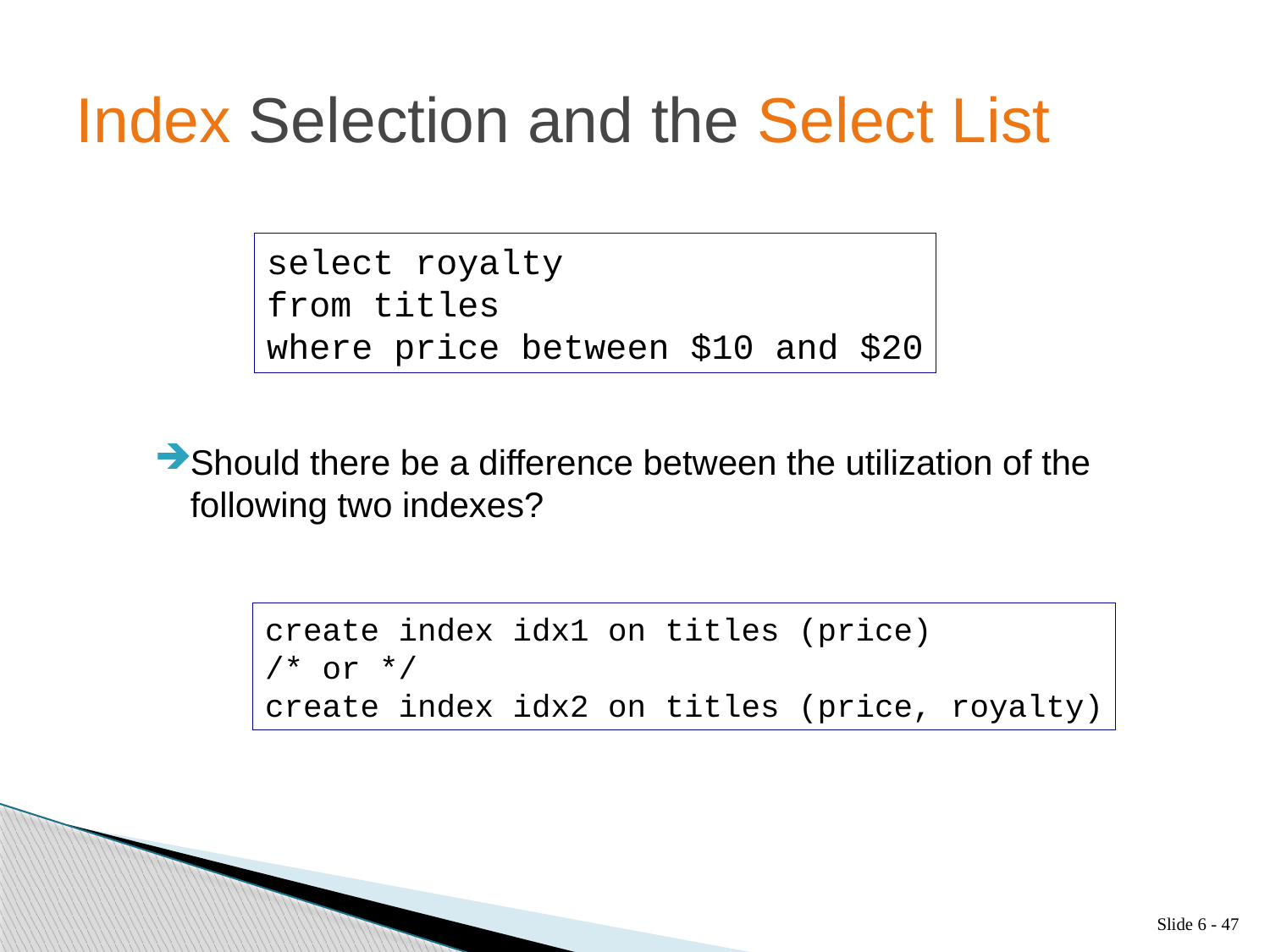

# Index Selection and the Select List
select royalty
from titles
where price between $10 and $20
Should there be a difference between the utilization of the following two indexes?
create index idx1 on titles (price)
/* or */
create index idx2 on titles (price, royalty)
Slide 6 - 47